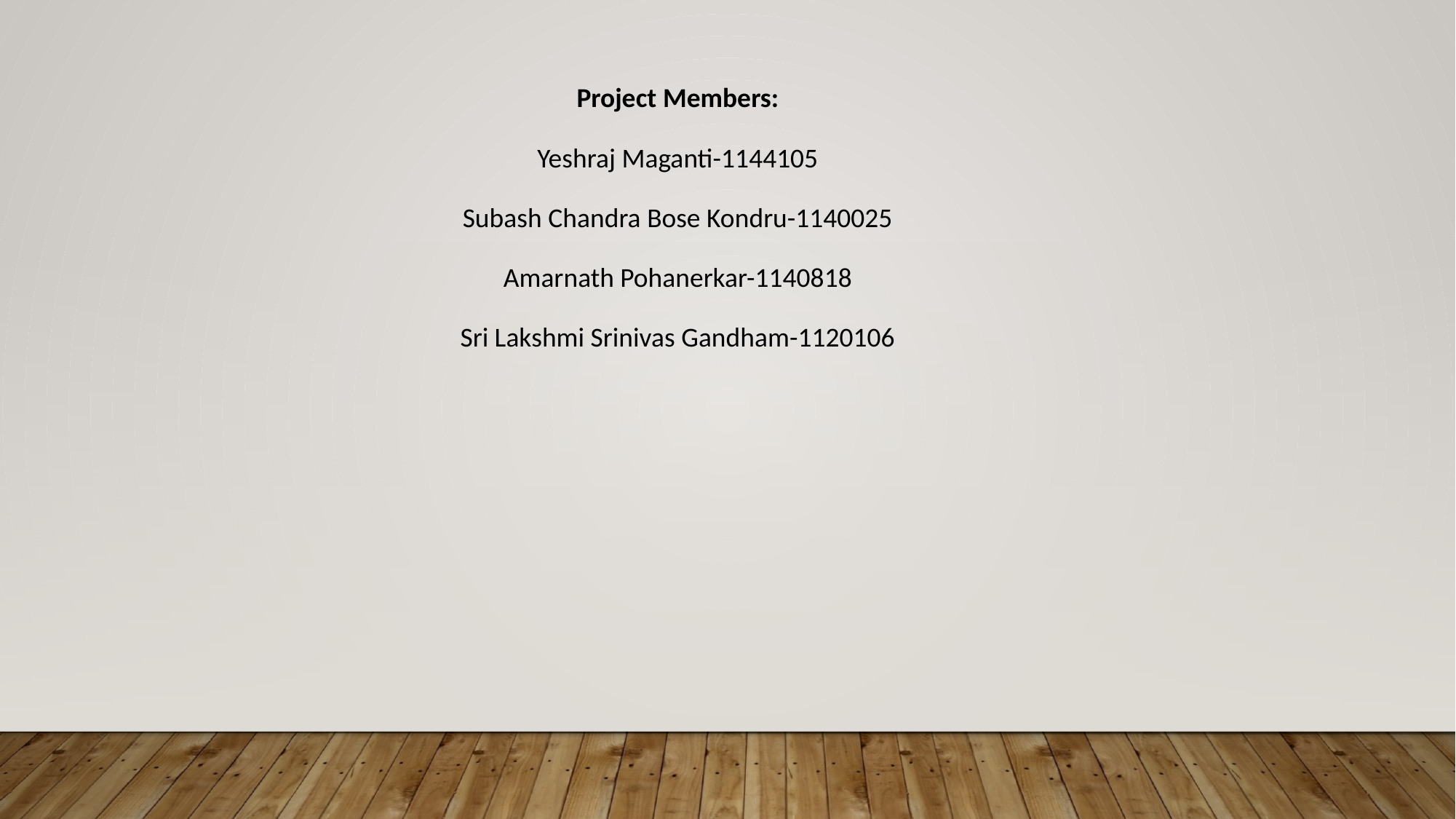

Project Members:
Yeshraj Maganti-1144105
Subash Chandra Bose Kondru-1140025
Amarnath Pohanerkar-1140818
Sri Lakshmi Srinivas Gandham-1120106